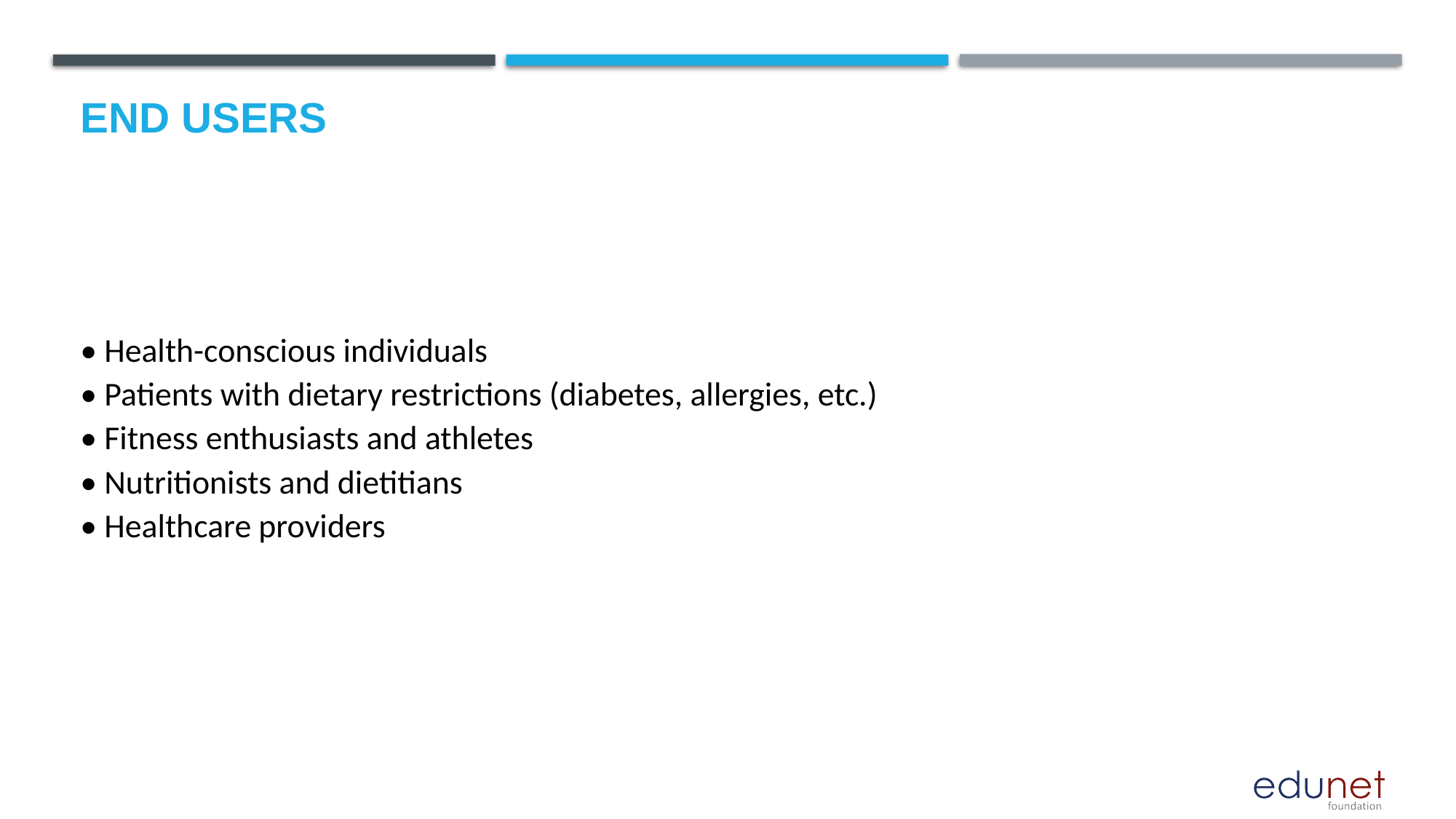

# End users
• Health-conscious individuals
• Patients with dietary restrictions (diabetes, allergies, etc.)
• Fitness enthusiasts and athletes
• Nutritionists and dietitians
• Healthcare providers